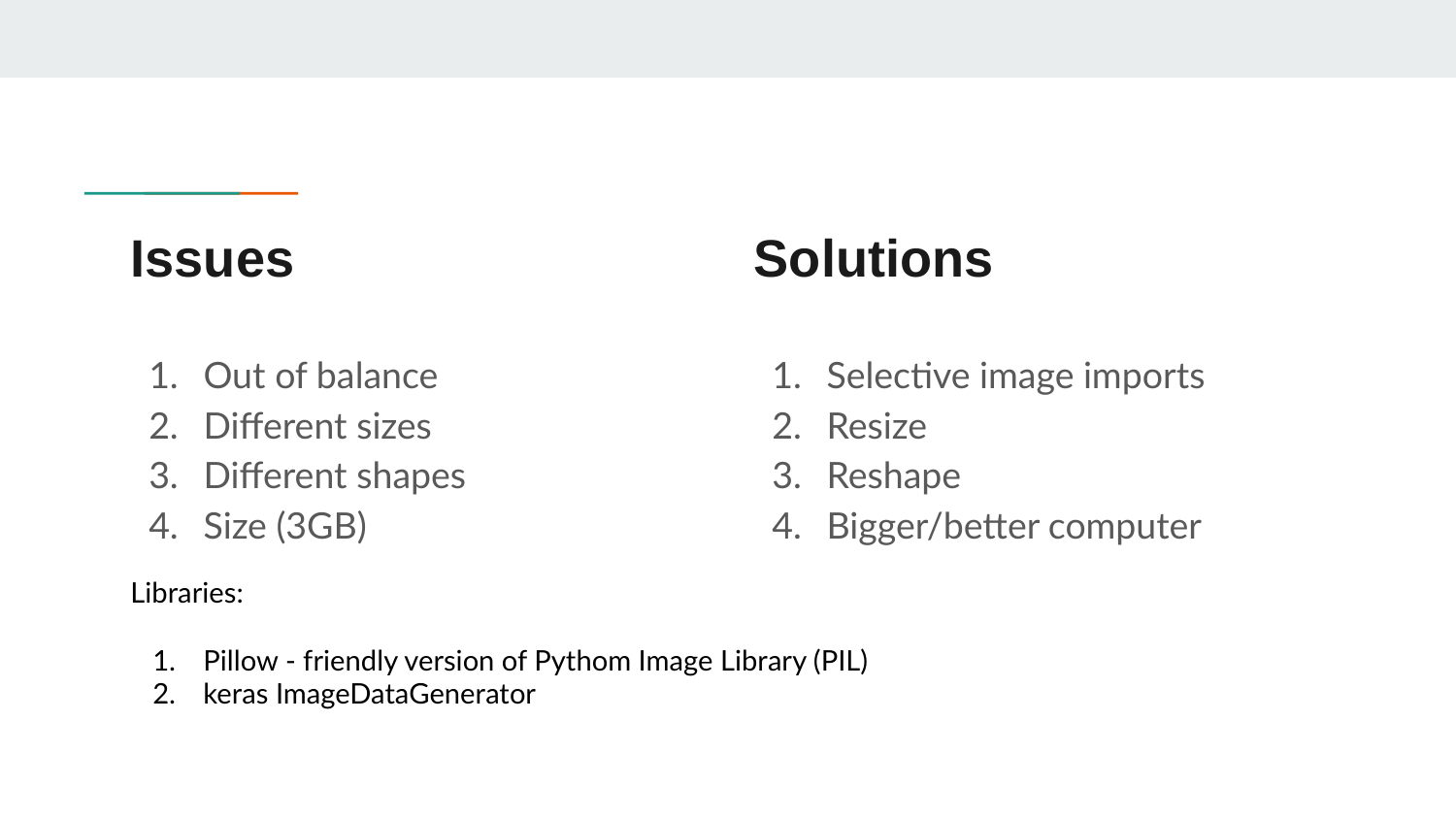

Solutions
# Issues
Out of balance
Different sizes
Different shapes
Size (3GB)

Selective image imports
Resize
Reshape
Bigger/better computer
Libraries:

Pillow - friendly version of Pythom Image Library (PIL)
keras ImageDataGenerator